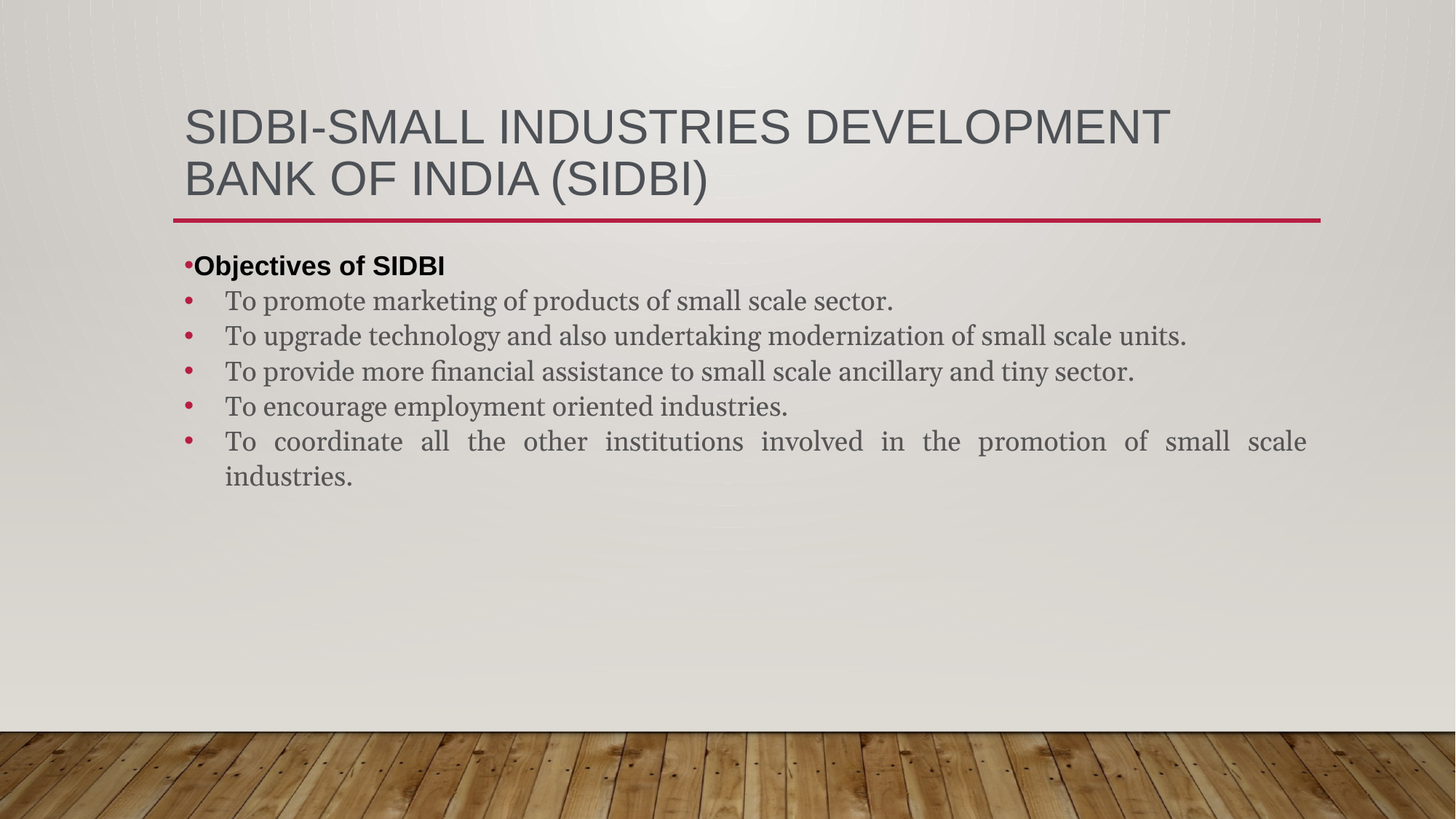

# SIDBI-Small Industries Development Bank of India (SIDBI)
Objectives of SIDBI
To promote marketing of products of small scale sector.
To upgrade technology and also undertaking modernization of small scale units.
To provide more financial assistance to small scale ancillary and tiny sector.
To encourage employment oriented industries.
To coordinate all the other institutions involved in the promotion of small scale industries.